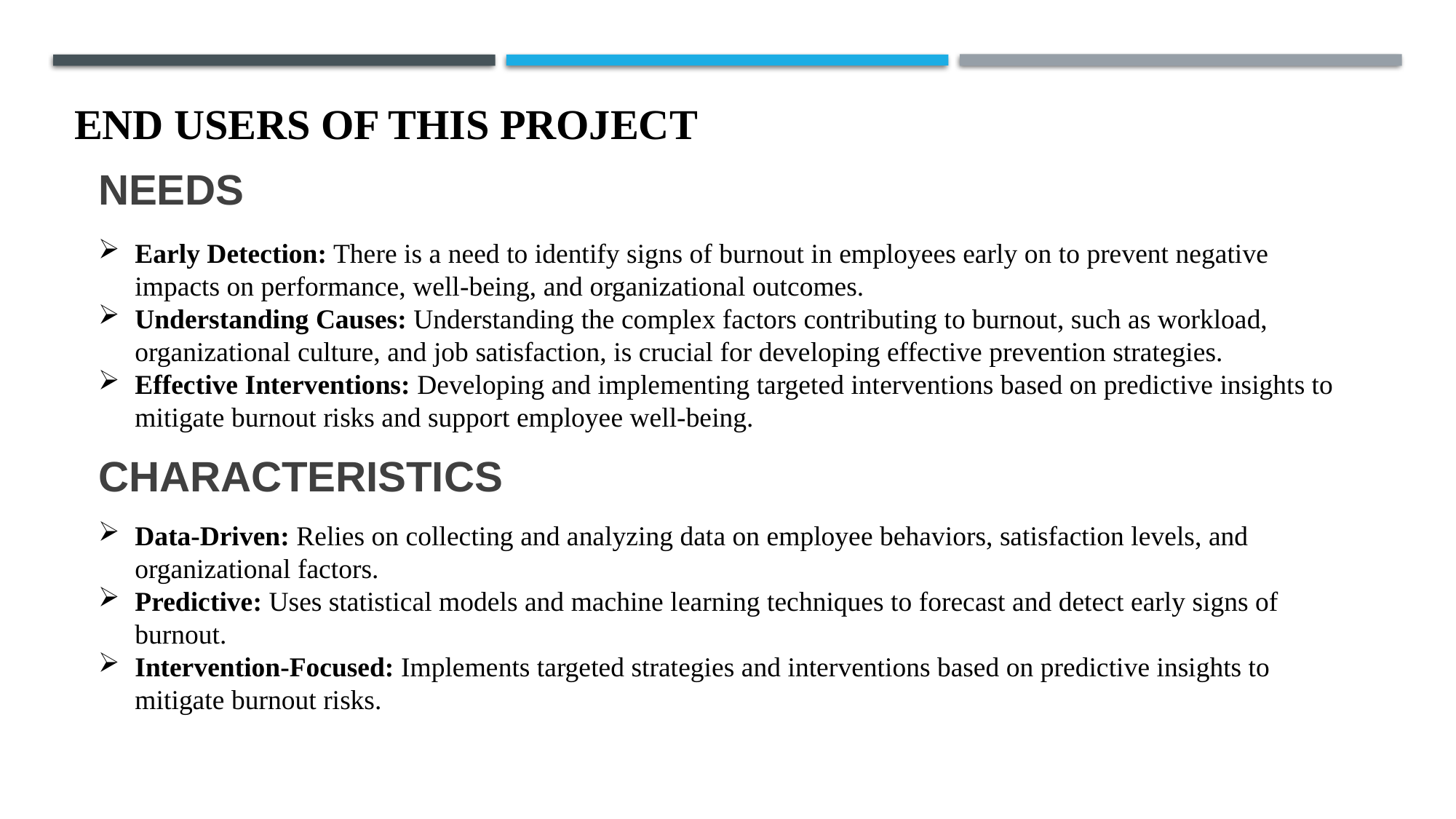

END USERS of this project
# NEEds
Early Detection: There is a need to identify signs of burnout in employees early on to prevent negative impacts on performance, well-being, and organizational outcomes.
Understanding Causes: Understanding the complex factors contributing to burnout, such as workload, organizational culture, and job satisfaction, is crucial for developing effective prevention strategies.
Effective Interventions: Developing and implementing targeted interventions based on predictive insights to mitigate burnout risks and support employee well-being.
Characteristics
Data-Driven: Relies on collecting and analyzing data on employee behaviors, satisfaction levels, and organizational factors.
Predictive: Uses statistical models and machine learning techniques to forecast and detect early signs of burnout.
Intervention-Focused: Implements targeted strategies and interventions based on predictive insights to mitigate burnout risks.